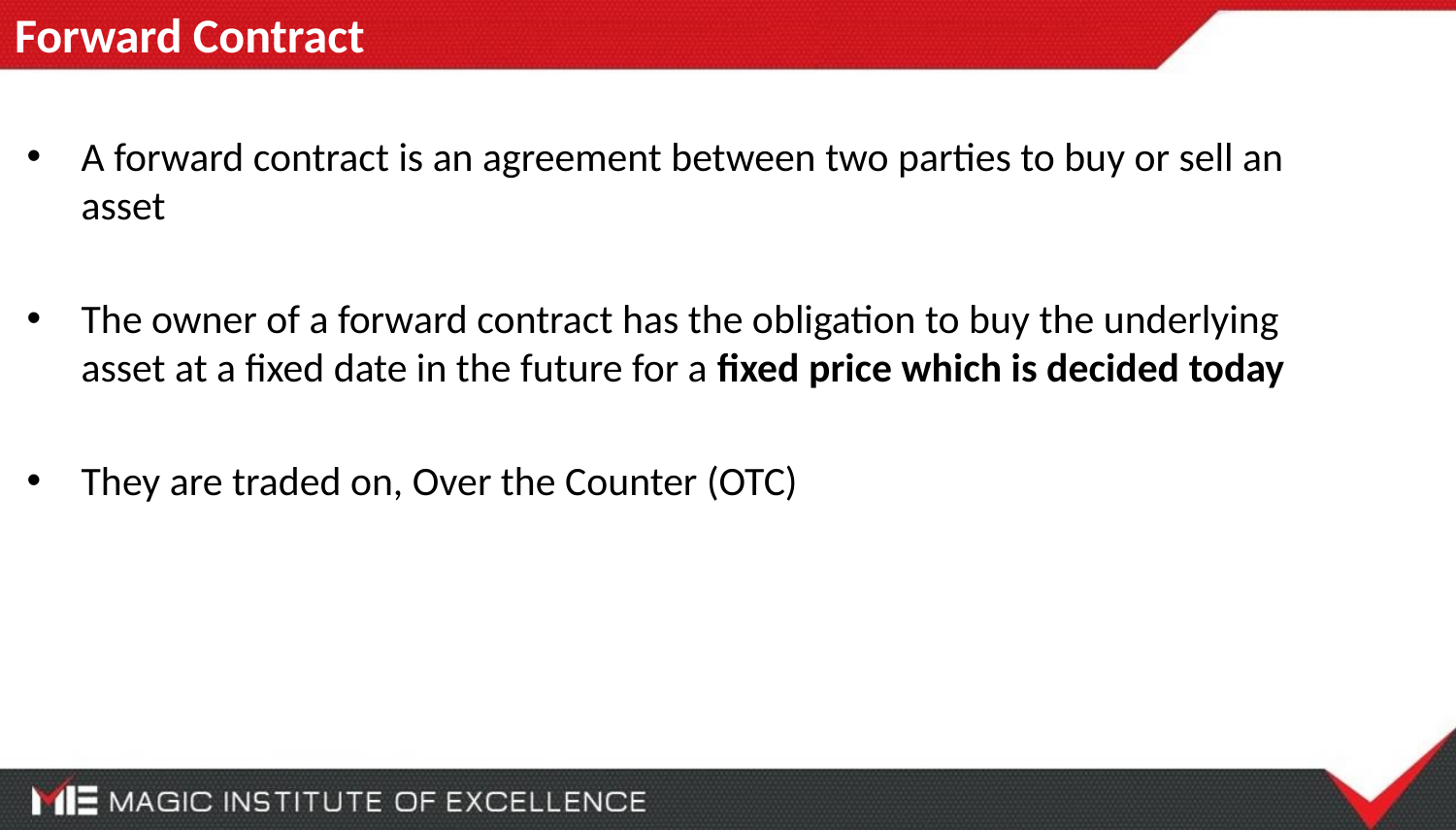

# Forward Contract
A forward contract is an agreement between two parties to buy or sell an asset

The owner of a forward contract has the obligation to buy the underlying asset at a fixed date in the future for a fixed price which is decided today

They are traded on, Over the Counter (OTC)